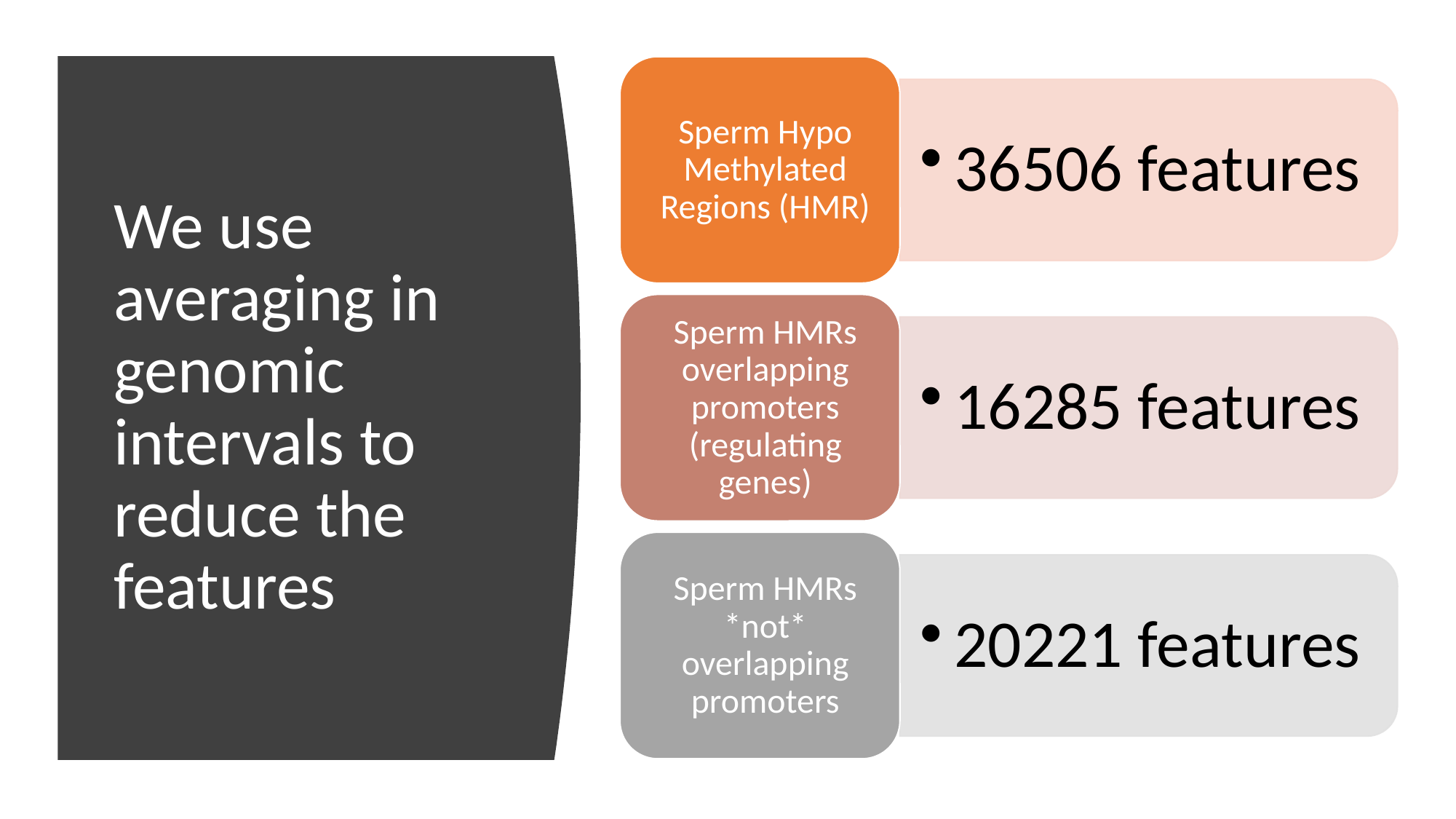

36506 features
Sperm Hypo Methylated Regions (HMR)
16285 features
Sperm HMRs overlapping promoters (regulating genes)
20221 features
Sperm HMRs *not* overlapping promoters

# We use averaging in genomic intervals to reduce the features